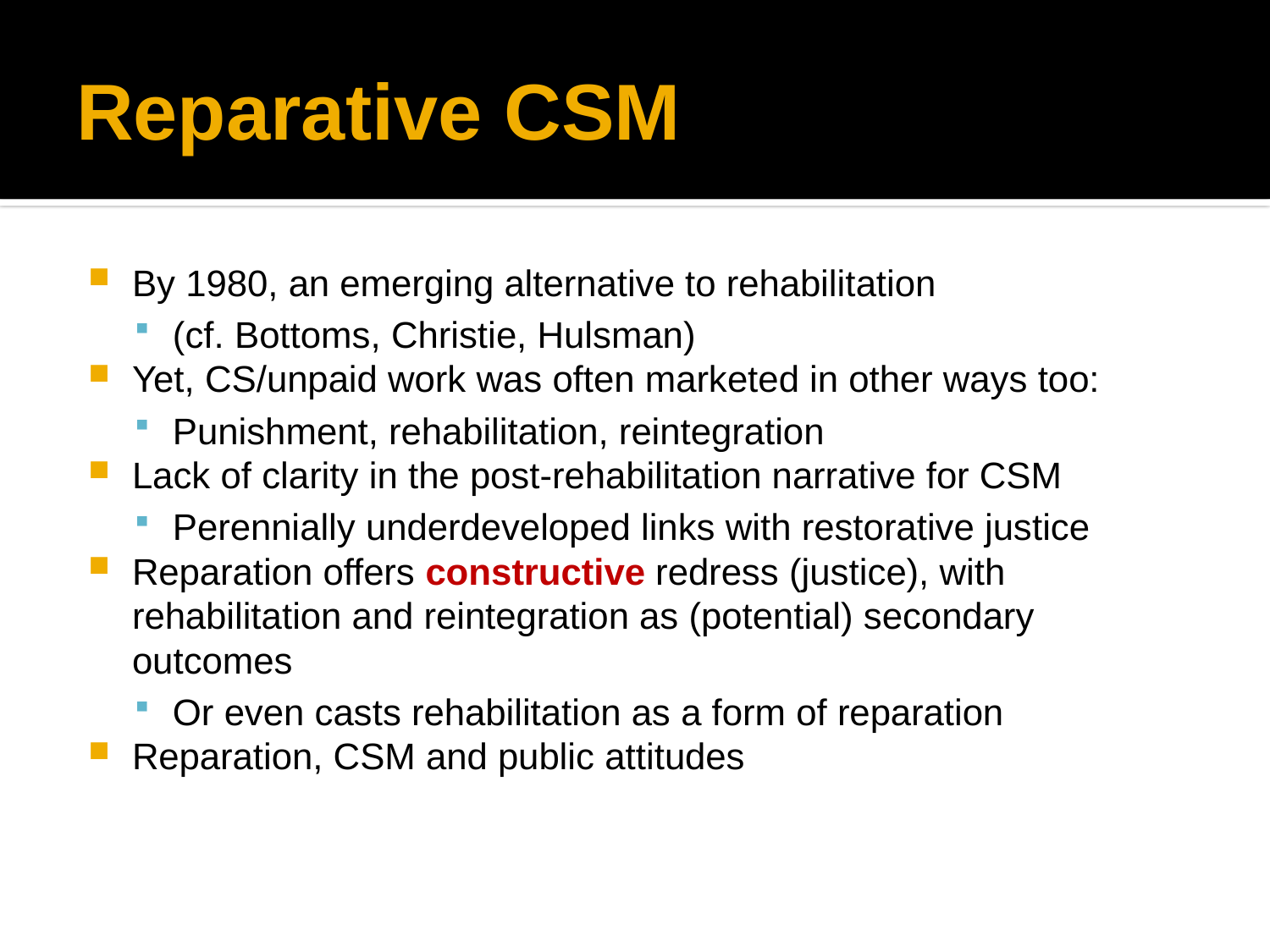

# Reparative CSM
By 1980, an emerging alternative to rehabilitation
(cf. Bottoms, Christie, Hulsman)
Yet, CS/unpaid work was often marketed in other ways too:
Punishment, rehabilitation, reintegration
Lack of clarity in the post-rehabilitation narrative for CSM
Perennially underdeveloped links with restorative justice
Reparation offers constructive redress (justice), with rehabilitation and reintegration as (potential) secondary outcomes
Or even casts rehabilitation as a form of reparation
Reparation, CSM and public attitudes